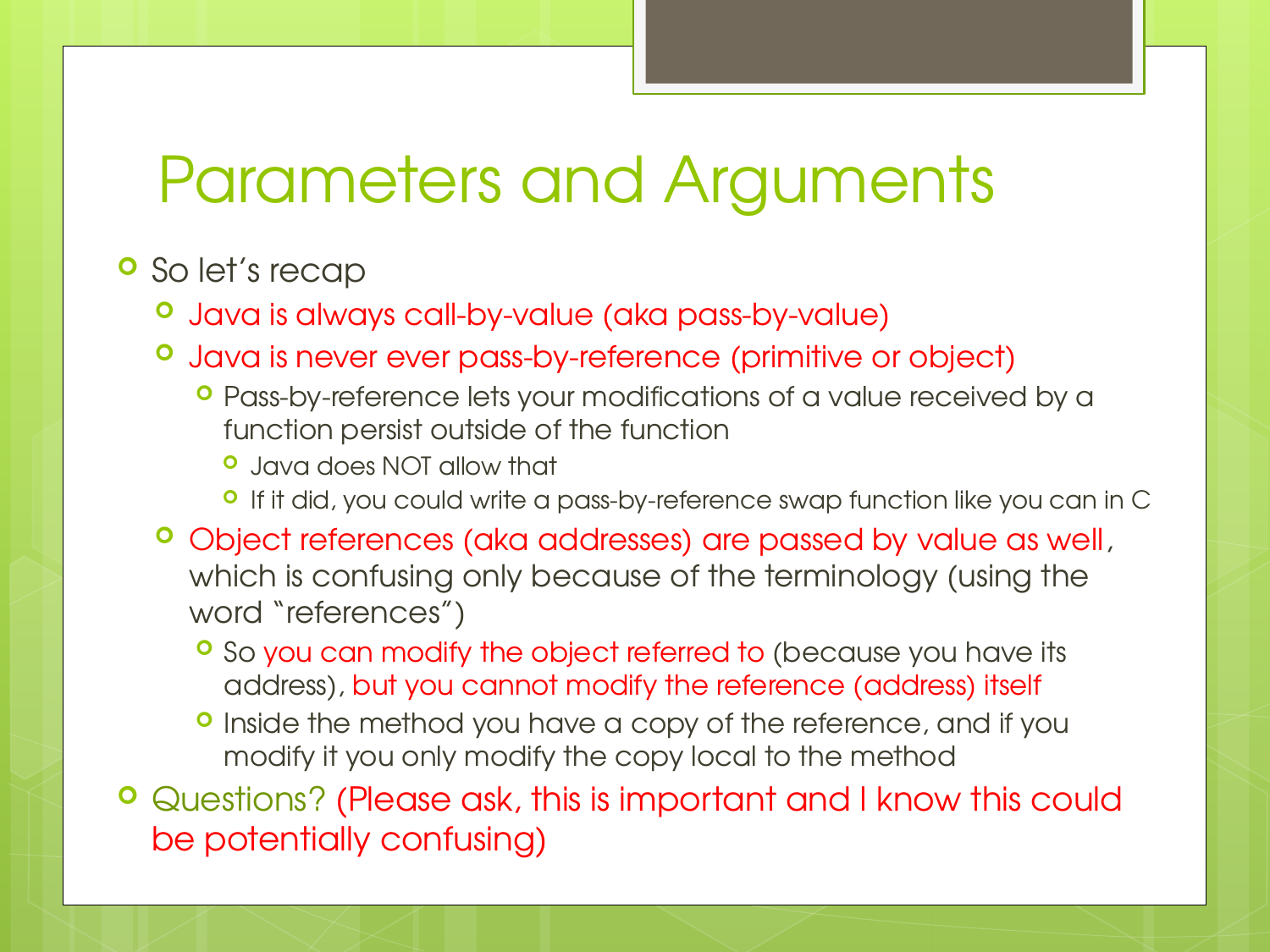

# Parameters and Arguments
So let’s recap
Java is always call-by-value (aka pass-by-value)
Java is never ever pass-by-reference (primitive or object)
Pass-by-reference lets your modifications of a value received by a function persist outside of the function
Java does NOT allow that
If it did, you could write a pass-by-reference swap function like you can in C
Object references (aka addresses) are passed by value as well, which is confusing only because of the terminology (using the word “references”)
So you can modify the object referred to (because you have its address), but you cannot modify the reference (address) itself
Inside the method you have a copy of the reference, and if you modify it you only modify the copy local to the method
Questions? (Please ask, this is important and I know this could be potentially confusing)